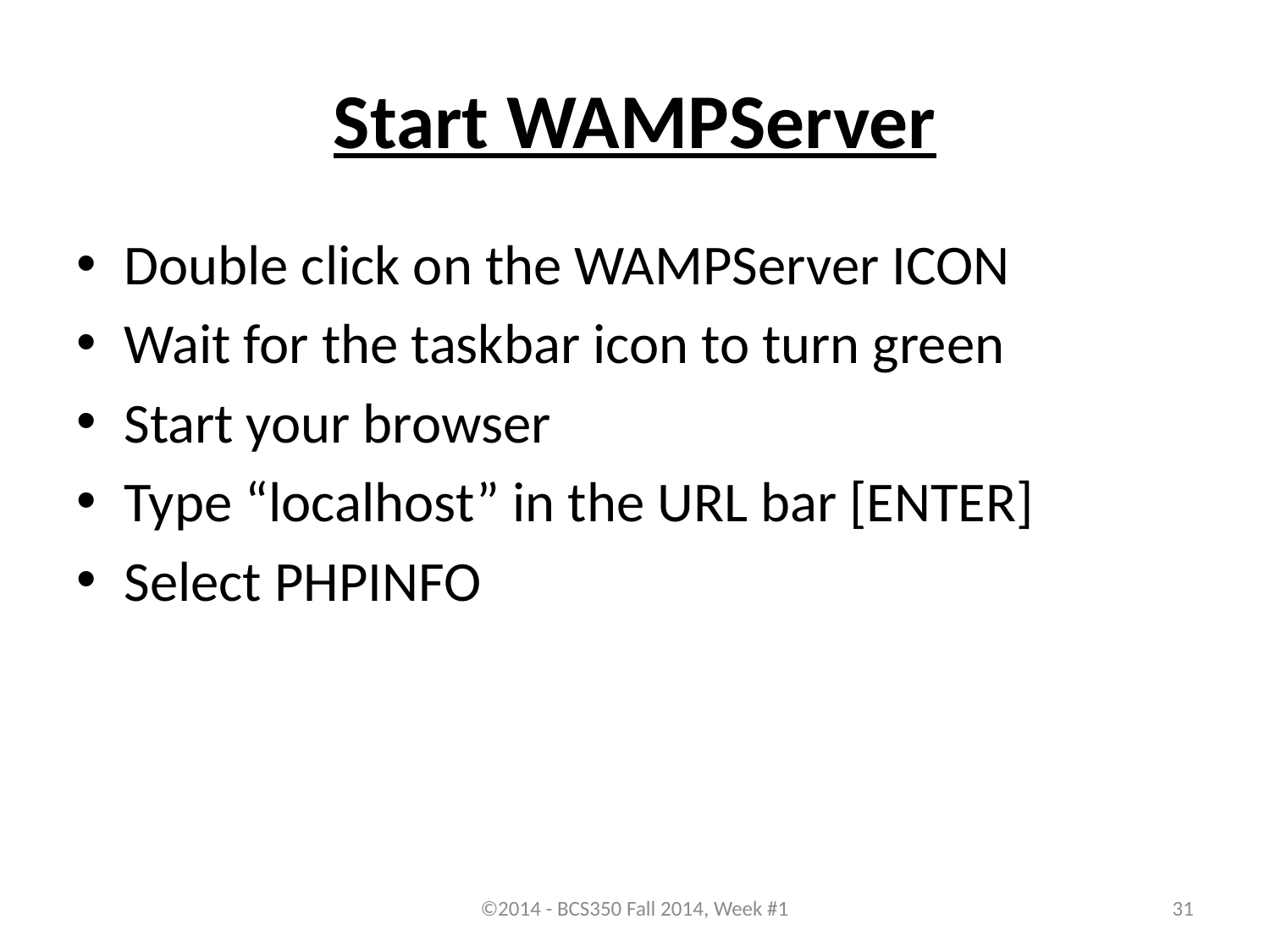

# Start WAMPServer
Double click on the WAMPServer ICON
Wait for the taskbar icon to turn green
Start your browser
Type “localhost” in the URL bar [ENTER]
Select PHPINFO
©2014 - BCS350 Fall 2014, Week #1
31